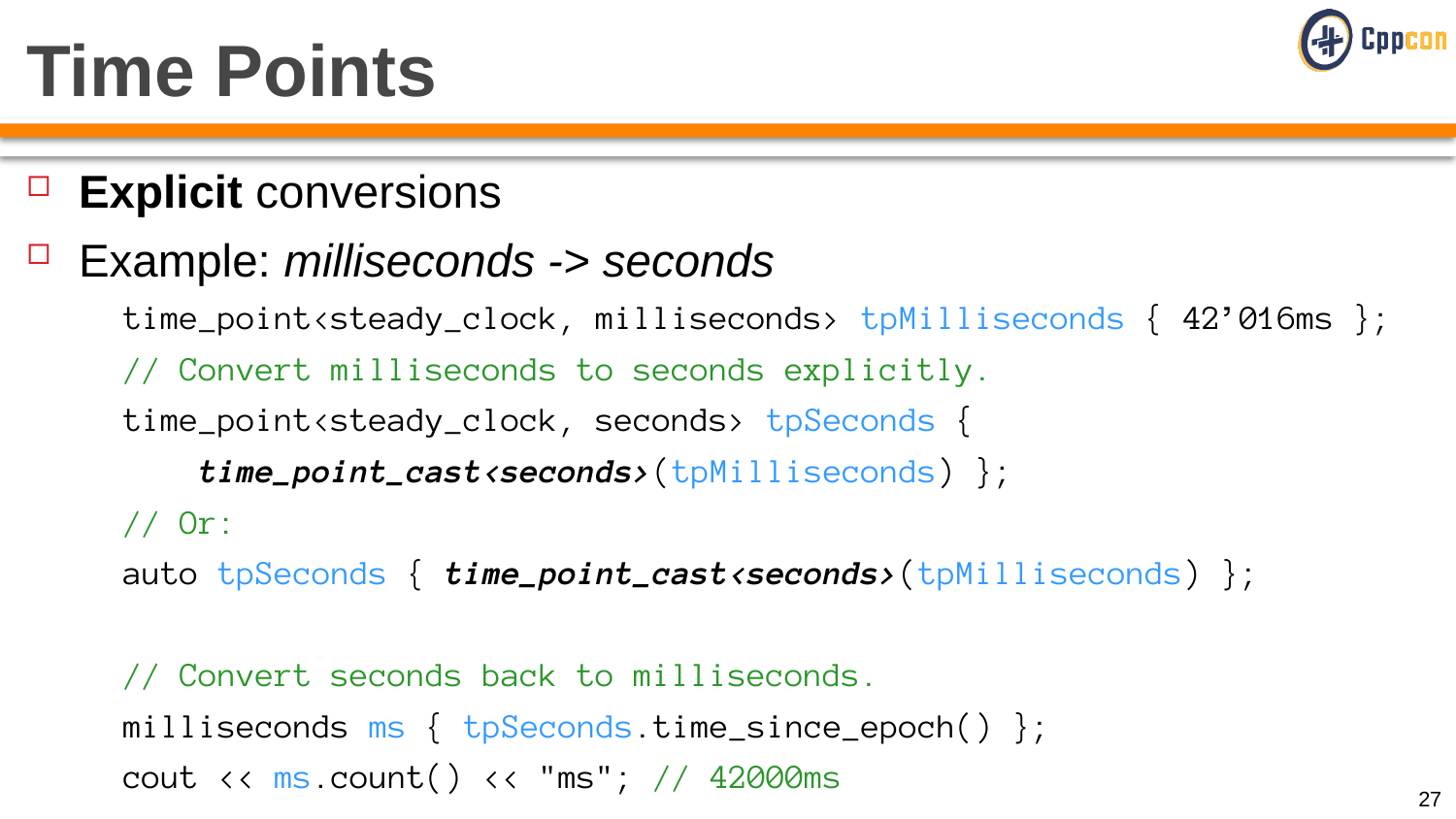

# Time Points
Explicit conversions
Example: milliseconds -> seconds
time_point<steady_clock, milliseconds> tpMilliseconds { 42’016ms };
// Convert milliseconds to seconds explicitly.
time_point<steady_clock, seconds> tpSeconds {
    time_point_cast<seconds>(tpMilliseconds) };
// Or:
auto tpSeconds { time_point_cast<seconds>(tpMilliseconds) };

// Convert seconds back to milliseconds.
milliseconds ms { tpSeconds.time_since_epoch() };
cout << ms.count() << "ms"; // 42000ms